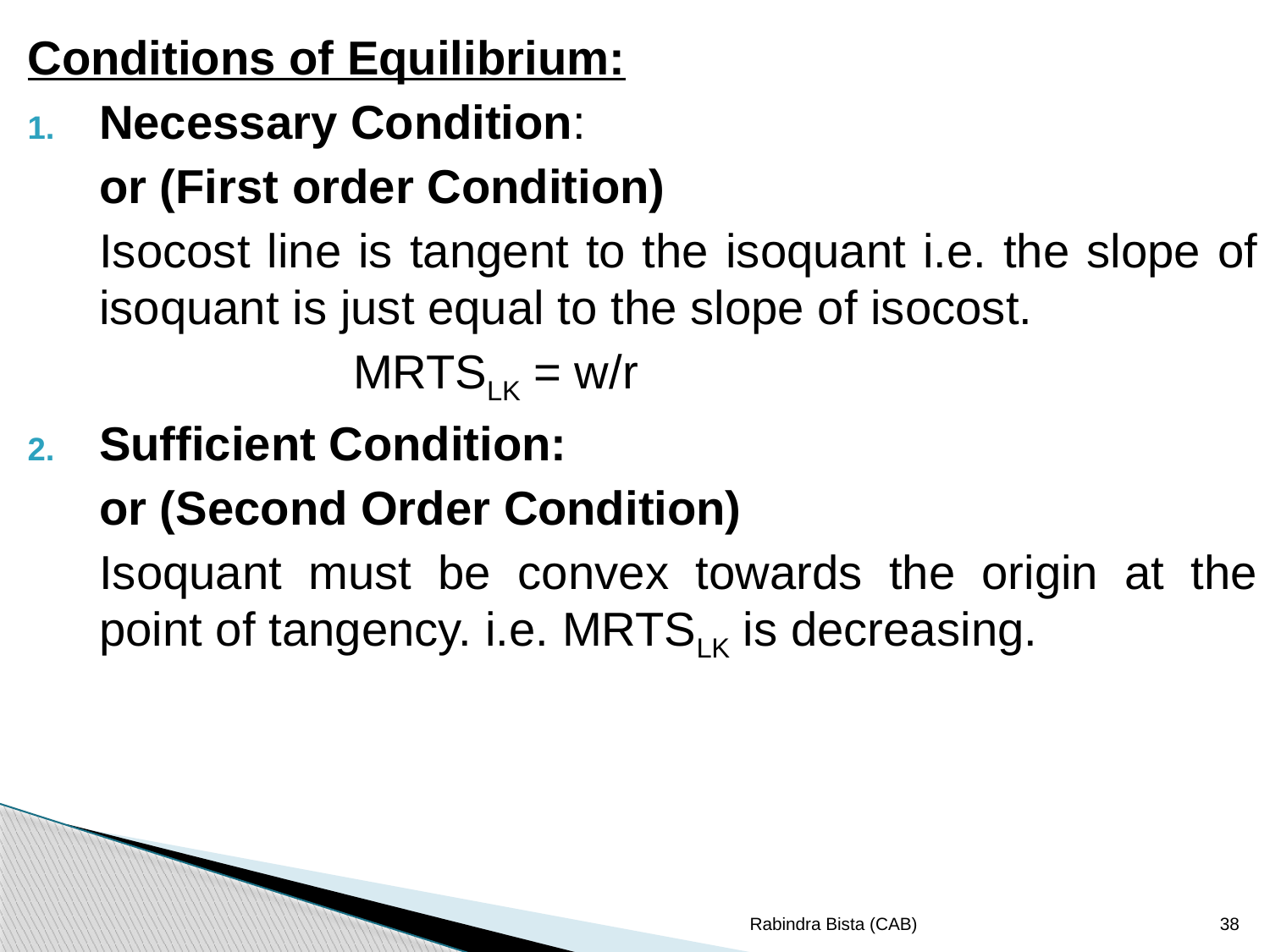

Conditions of Equilibrium:
Necessary Condition:
	or (First order Condition)
	Isocost line is tangent to the isoquant i.e. the slope of isoquant is just equal to the slope of isocost.
			MRTSLK = w/r
Sufficient Condition:
	or (Second Order Condition)
	Isoquant must be convex towards the origin at the point of tangency. i.e. MRTSLK is decreasing.
Rabindra Bista (CAB)
38